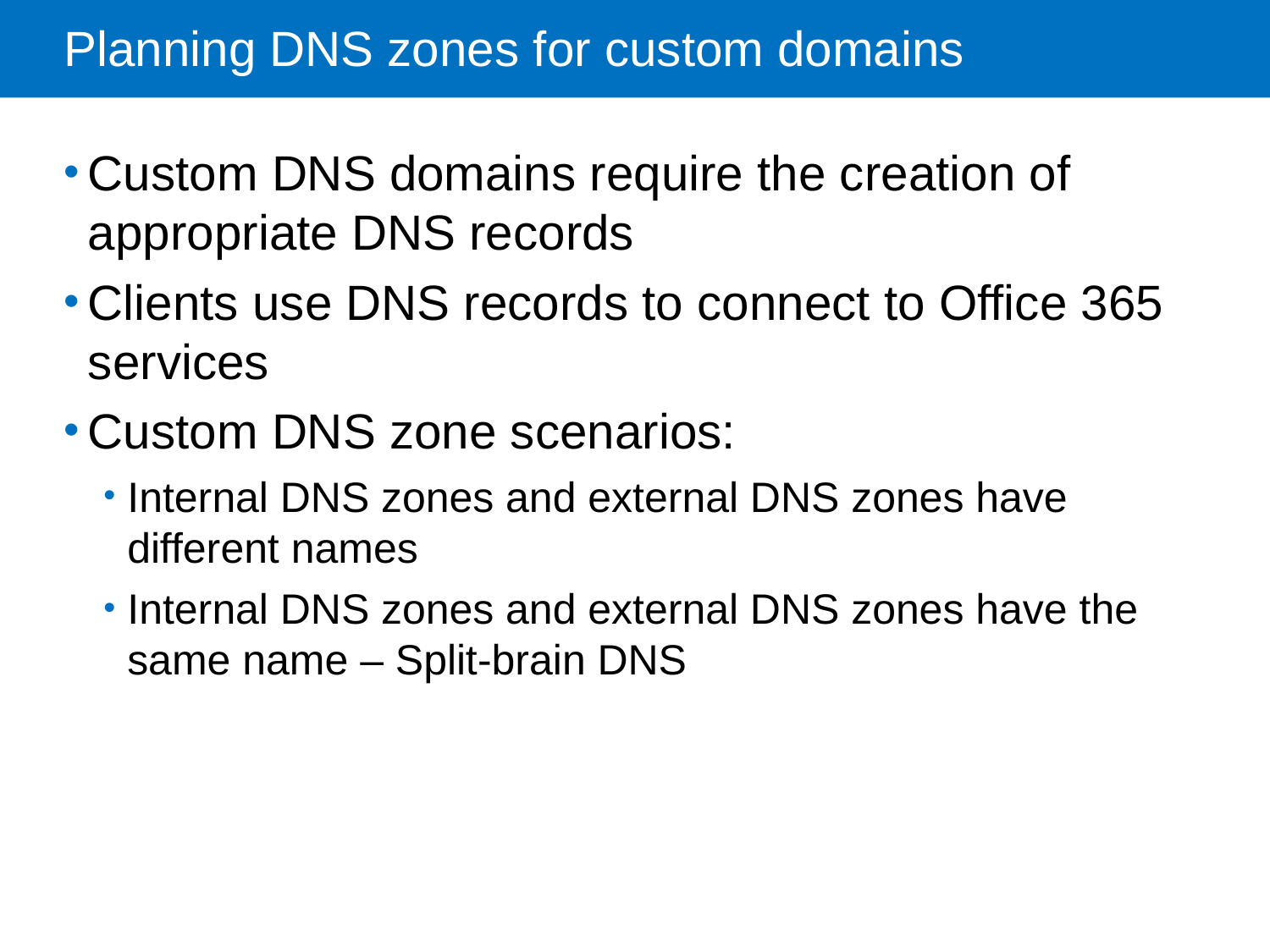

# Planning DNS zones for custom domains
Custom DNS domains require the creation of appropriate DNS records
Clients use DNS records to connect to Office 365 services
Custom DNS zone scenarios:
Internal DNS zones and external DNS zones have different names
Internal DNS zones and external DNS zones have the same name – Split-brain DNS